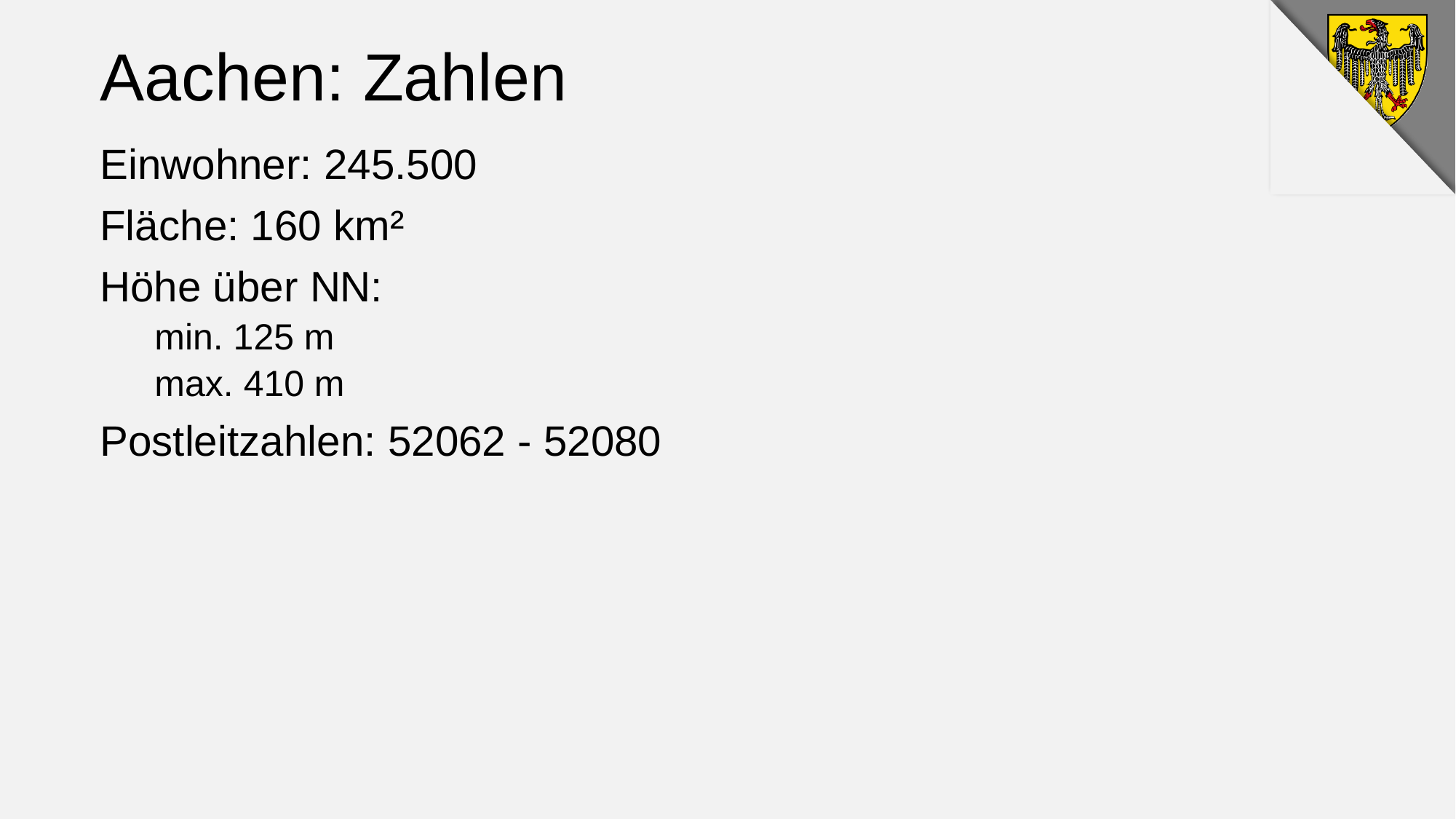

# Aachen: Zahlen
Einwohner: 245.500
Fläche: 160 km²
Höhe über NN:
min. 125 m
max. 410 m
Postleitzahlen: 52062 - 52080